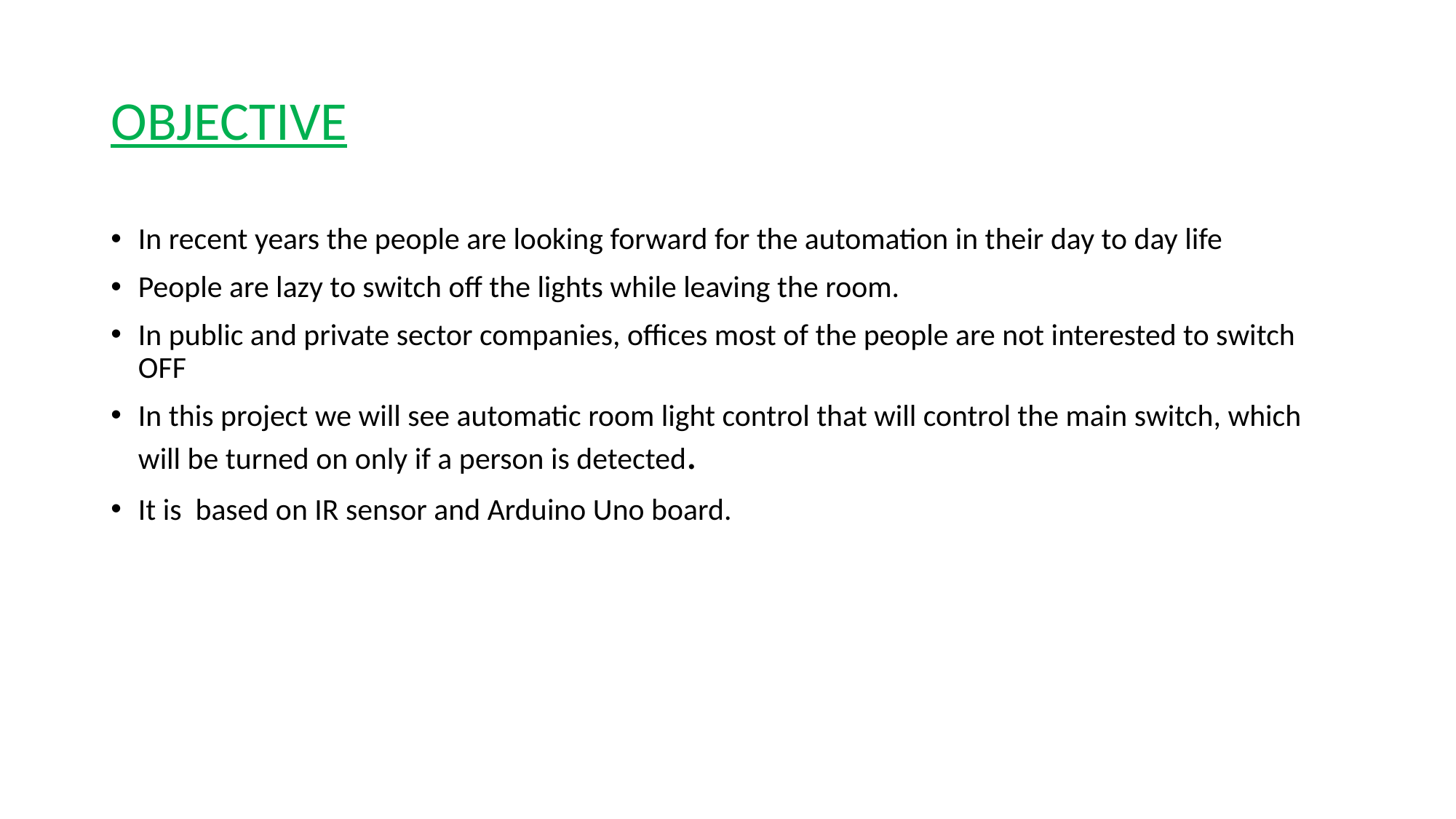

# OBJECTIVE
In recent years the people are looking forward for the automation in their day to day life
People are lazy to switch off the lights while leaving the room.
In public and private sector companies, offices most of the people are not interested to switch OFF
In this project we will see automatic room light control that will control the main switch, which will be turned on only if a person is detected.
It is  based on IR sensor and Arduino Uno board.